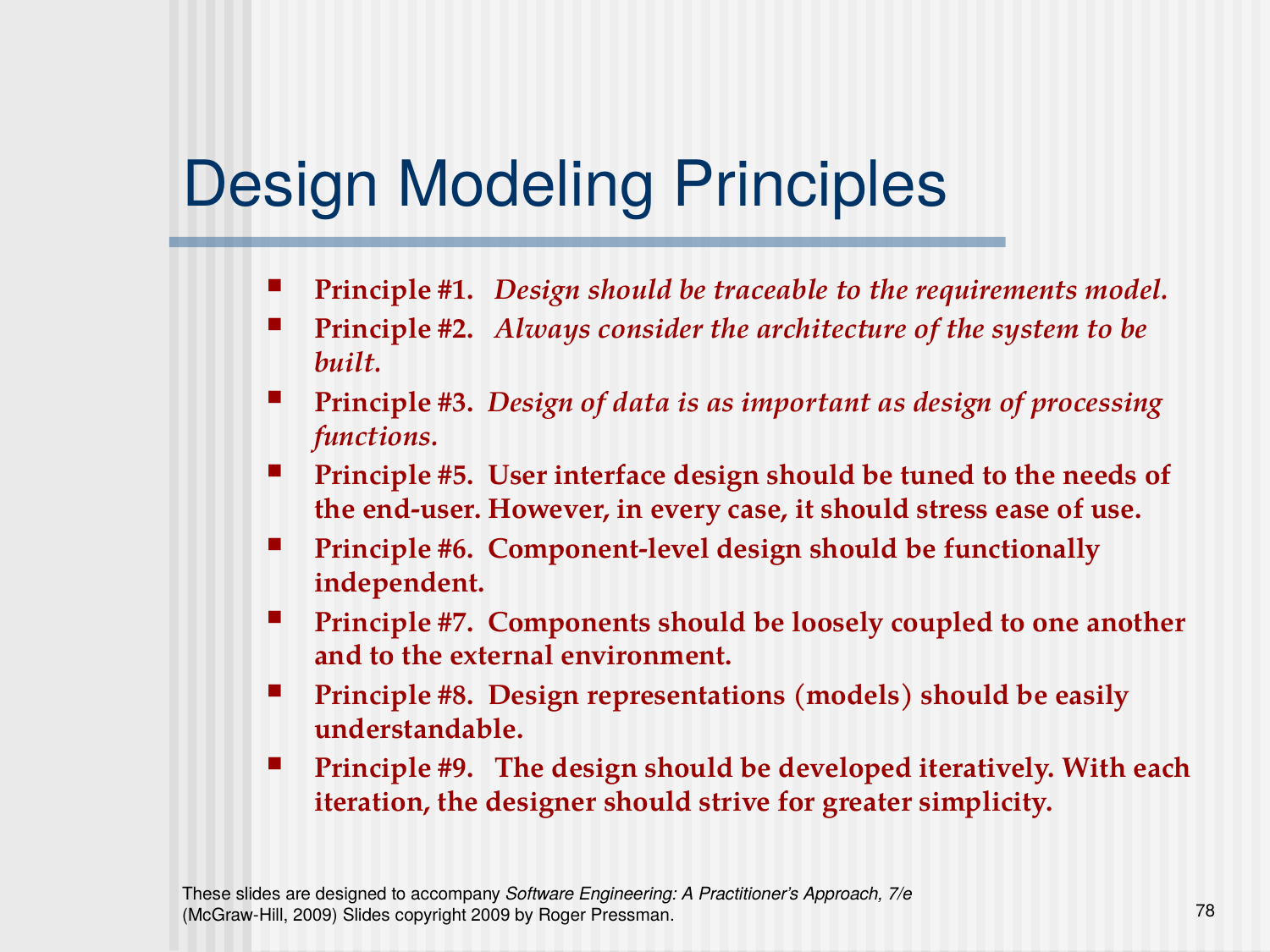

# Design Modeling Principles
Principle #1.   Design should be traceable to the requirements model.
Principle #2.   Always consider the architecture of the system to be built.
Principle #3.  Design of data is as important as design of processing functions.
Principle #5.  User interface design should be tuned to the needs of the end-user. However, in every case, it should stress ease of use.
Principle #6.  Component-level design should be functionally independent.
Principle #7.  Components should be loosely coupled to one another and to the external environment.
Principle #8.  Design representations (models) should be easily understandable.
Principle #9.   The design should be developed iteratively. With each iteration, the designer should strive for greater simplicity.
These slides are designed to accompany Software Engineering: A Practitioner’s Approach, 7/e (McGraw-Hill, 2009) Slides copyright 2009 by Roger Pressman.
78